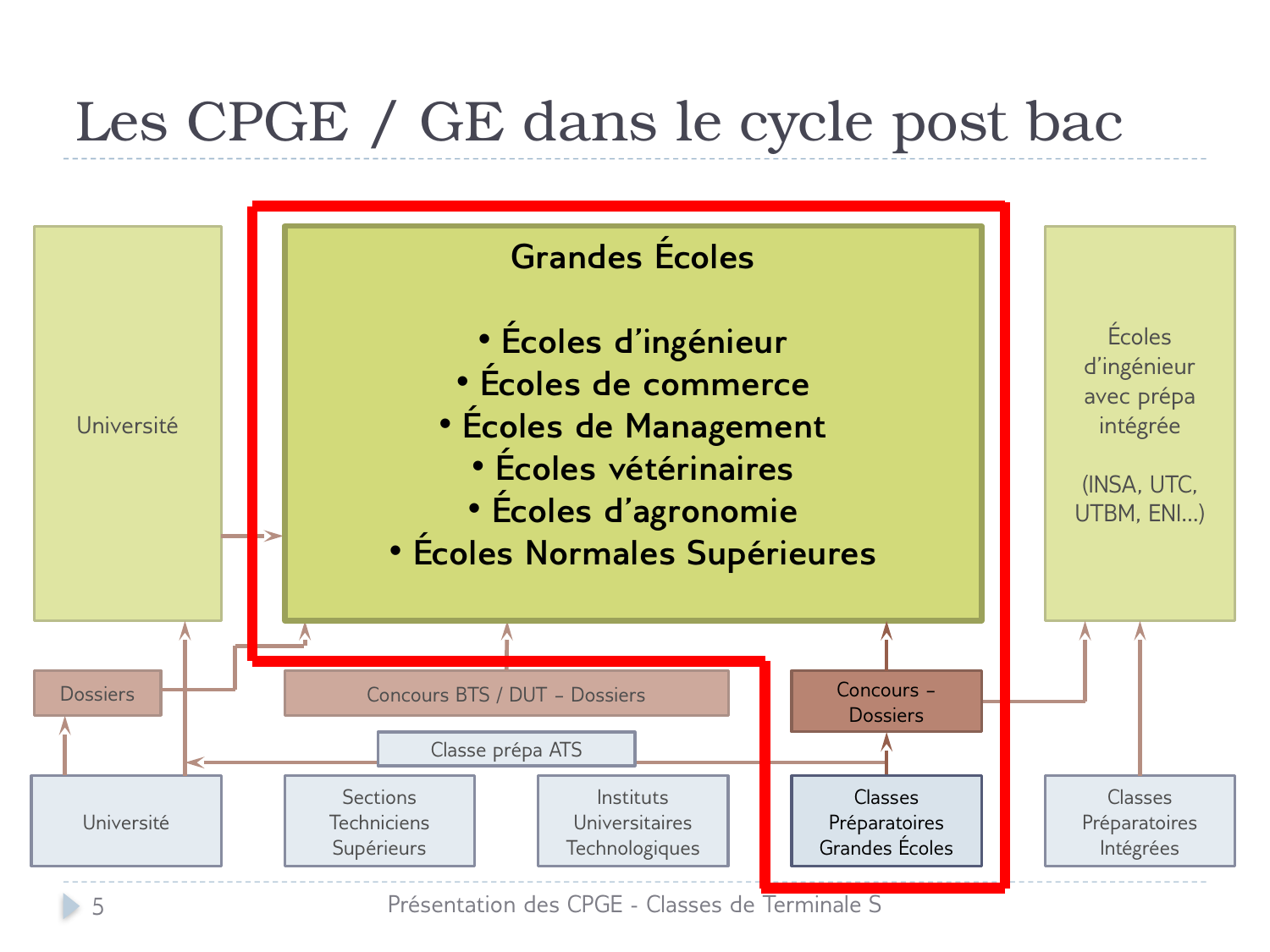

# Les CPGE / GE dans le cycle post bac

Grandes Écoles

Écoles d’ingénieur
Écoles de commerce
Écoles de Management
Écoles vétérinaires
Écoles d’agronomie
Écoles Normales Supérieures

Concours – Dossiers
Classes Préparatoires Grandes Écoles
Université
Écoles d’ingénieur avec prépa intégrée

(INSA, UTC, UTBM, ENI…)
Dossiers
Concours BTS / DUT – Dossiers
Classe prépa ATS
Université
Sections Techniciens Supérieurs
Instituts Universitaires Technologiques
Classes Préparatoires Intégrées
Présentation des CPGE - Classes de Terminale S
5